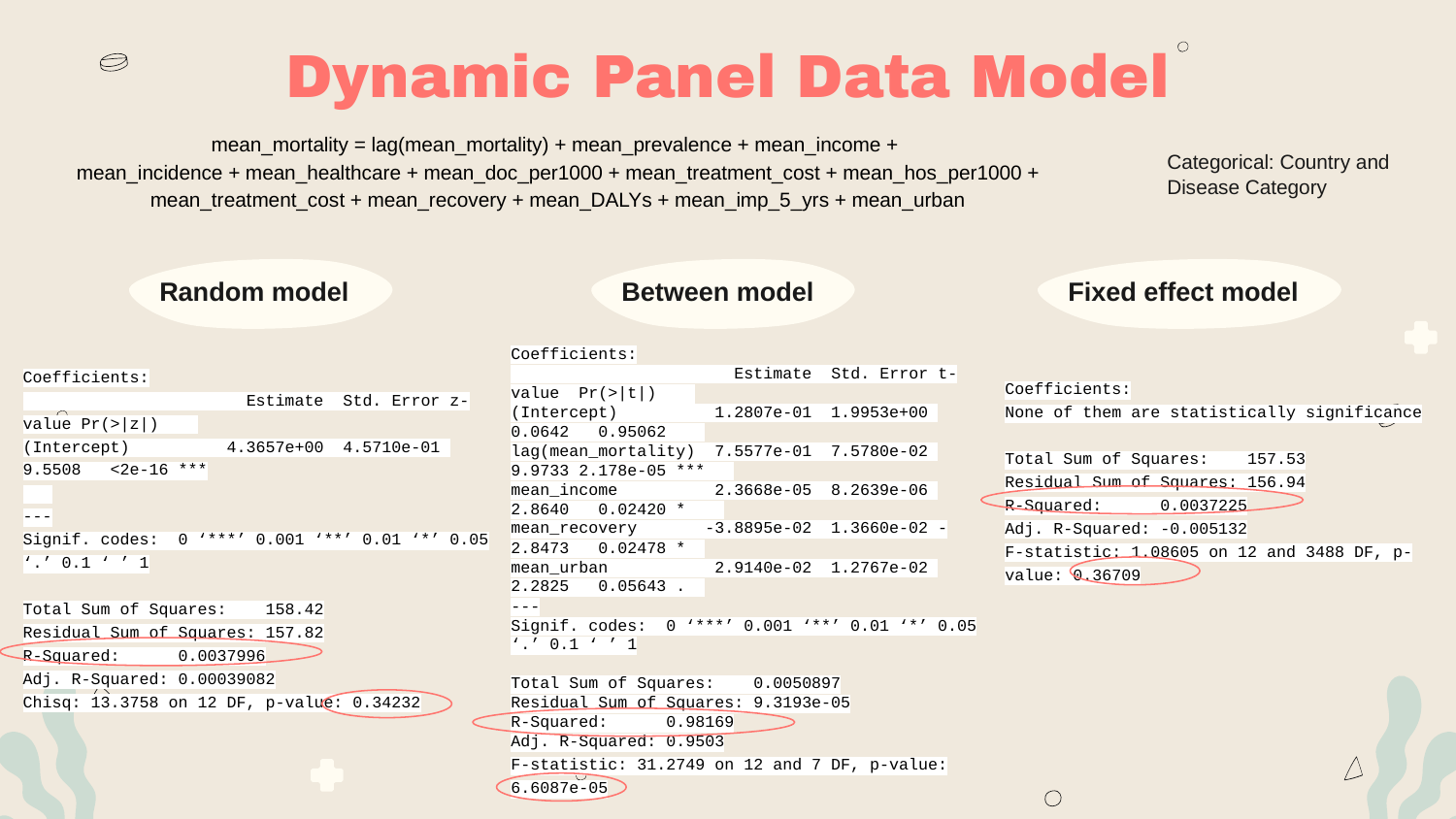

# Dynamic Panel Data Model
mean_mortality = lag(mean_mortality) + mean_prevalence + mean_income +
mean_incidence + mean_healthcare + mean_doc_per1000 + mean_treatment_cost + mean_hos_per1000 + mean_treatment_cost + mean_recovery + mean_DALYs + mean_imp_5_yrs + mean_urban
Categorical: Country and Disease Category

Random model
Between model
Fixed effect model
Coefficients:
                       Estimate  Std. Error t-value  Pr(>|t|)
(Intercept)          1.2807e-01  1.9953e+00  0.0642   0.95062
lag(mean_mortality)  7.5577e-01  7.5780e-02  9.9733 2.178e-05 ***
mean_income          2.3668e-05  8.2639e-06  2.8640   0.02420 *
mean_recovery       -3.8895e-02  1.3660e-02 -2.8473   0.02478 *
mean_urban           2.9140e-02  1.2767e-02  2.2825   0.05643 .
---
Signif. codes:  0 ‘***’ 0.001 ‘**’ 0.01 ‘*’ 0.05 ‘.’ 0.1 ‘ ’ 1

Total Sum of Squares:    0.0050897
Residual Sum of Squares: 9.3193e-05
R-Squared:      0.98169
Adj. R-Squared: 0.9503
F-statistic: 31.2749 on 12 and 7 DF, p-value: 6.6087e-05
Coefficients:
                       Estimate  Std. Error z-value Pr(>|z|)
(Intercept)          4.3657e+00  4.5710e-01  9.5508   <2e-16 ***

---
Signif. codes:  0 ‘***’ 0.001 ‘**’ 0.01 ‘*’ 0.05 ‘.’ 0.1 ‘ ’ 1

Total Sum of Squares:    158.42
Residual Sum of Squares: 157.82
R-Squared:      0.0037996
Adj. R-Squared: 0.00039082
Chisq: 13.3758 on 12 DF, p-value: 0.34232
Coefficients:
None of them are statistically significance

Total Sum of Squares:    157.53
Residual Sum of Squares: 156.94
R-Squared:      0.0037225
Adj. R-Squared: -0.005132
F-statistic: 1.08605 on 12 and 3488 DF, p-value: 0.36709